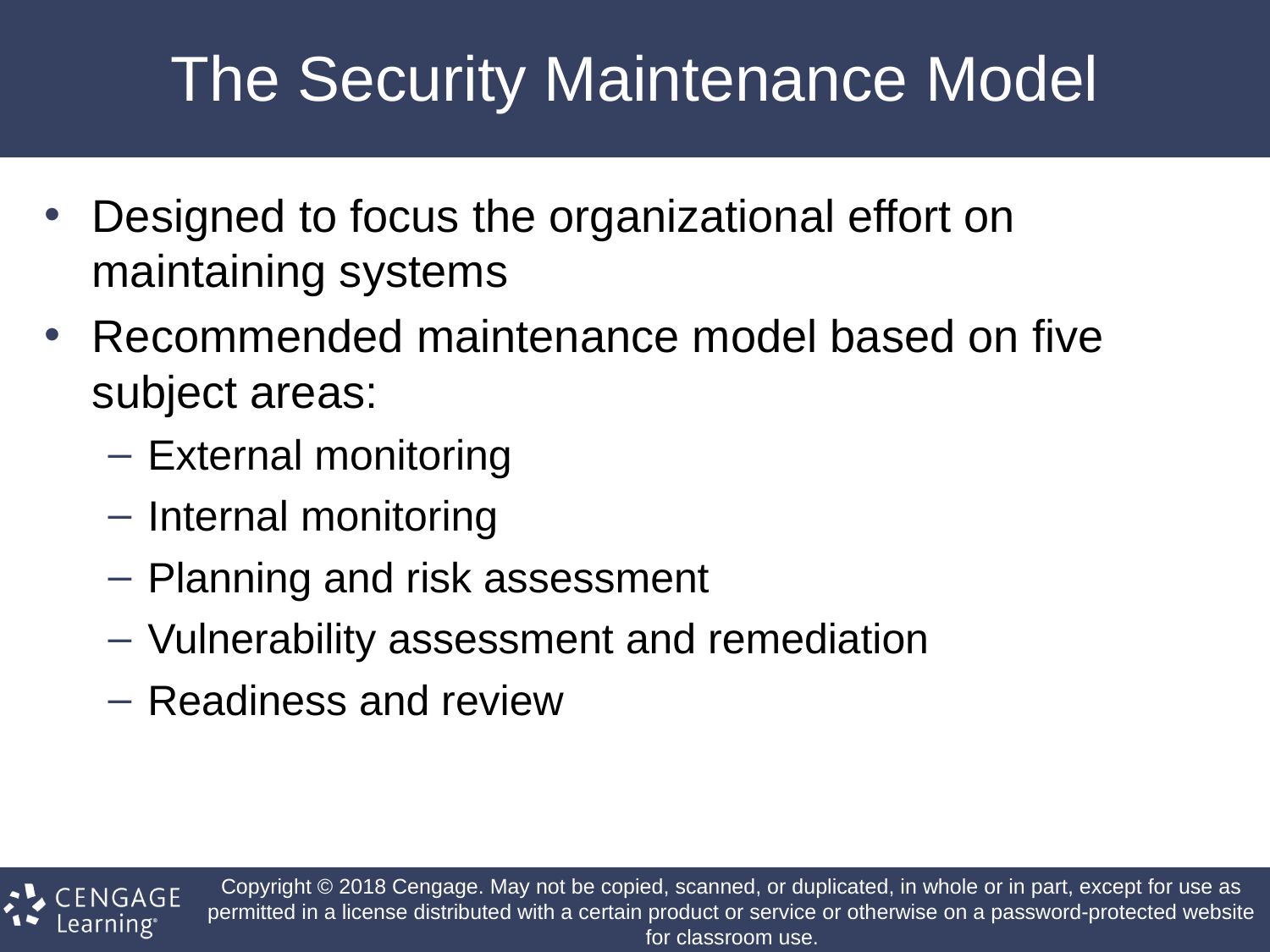

# The Security Maintenance Model
Designed to focus the organizational effort on maintaining systems
Recommended maintenance model based on five
subject areas:
External monitoring
Internal monitoring
Planning and risk assessment
Vulnerability assessment and remediation
Readiness and review